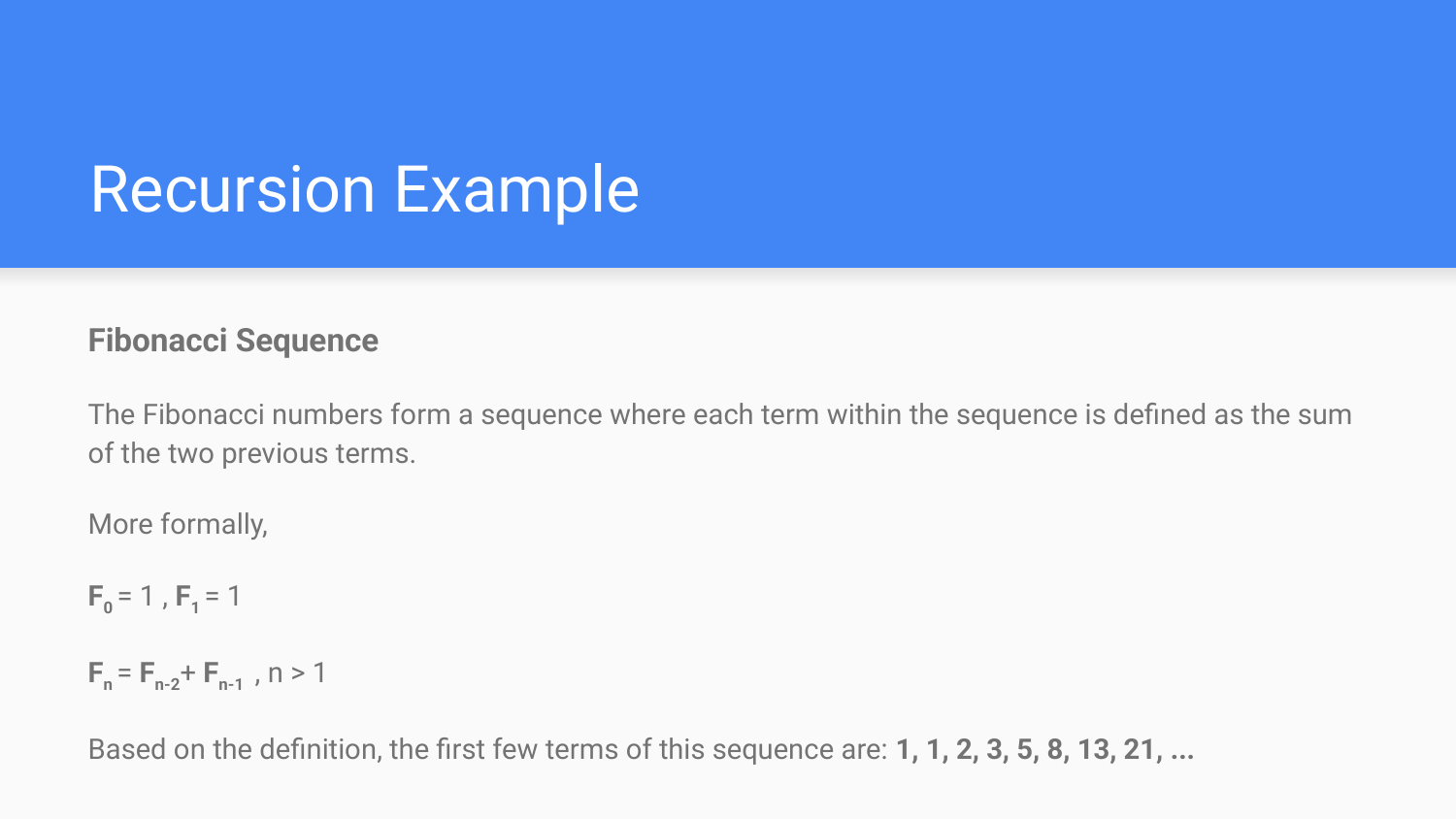

# Recursion Example
Fibonacci Sequence
The Fibonacci numbers form a sequence where each term within the sequence is defined as the sum of the two previous terms.
More formally,
F0 = 1 , F1 = 1
Fn = Fn-2+ Fn-1  , n > 1
Based on the definition, the first few terms of this sequence are: 1, 1, 2, 3, 5, 8, 13, 21, ...